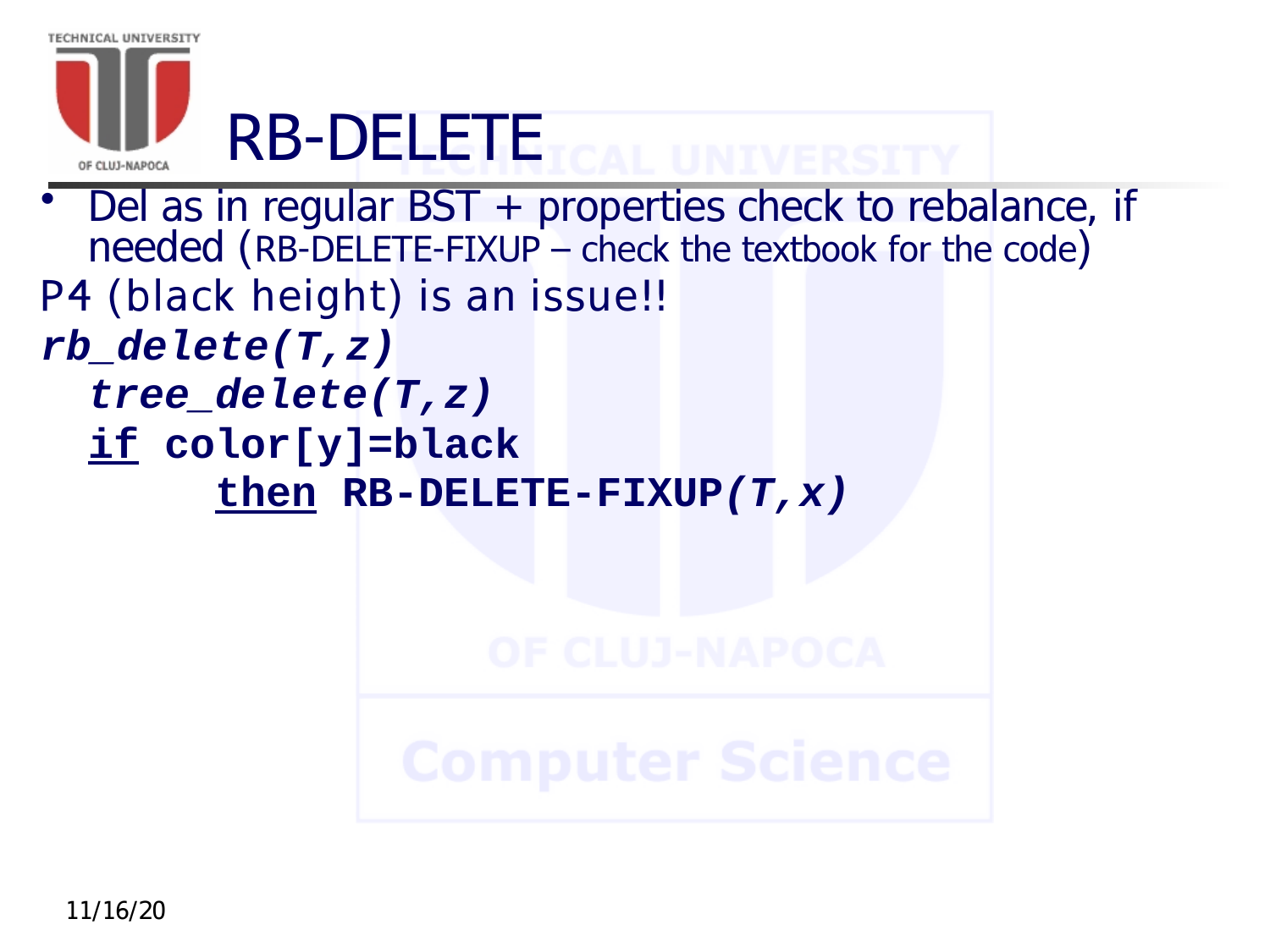

# RB-DELETE
Del as in regular BST + properties check to rebalance, if needed (RB-DELETE-FIXUP – check the textbook for the code)
P4 (black height) is an issue!!
rb_delete(T,z)
	tree_delete(T,z)
	if color[y]=black
		then RB-DELETE-FIXUP(T,x)
11/16/20